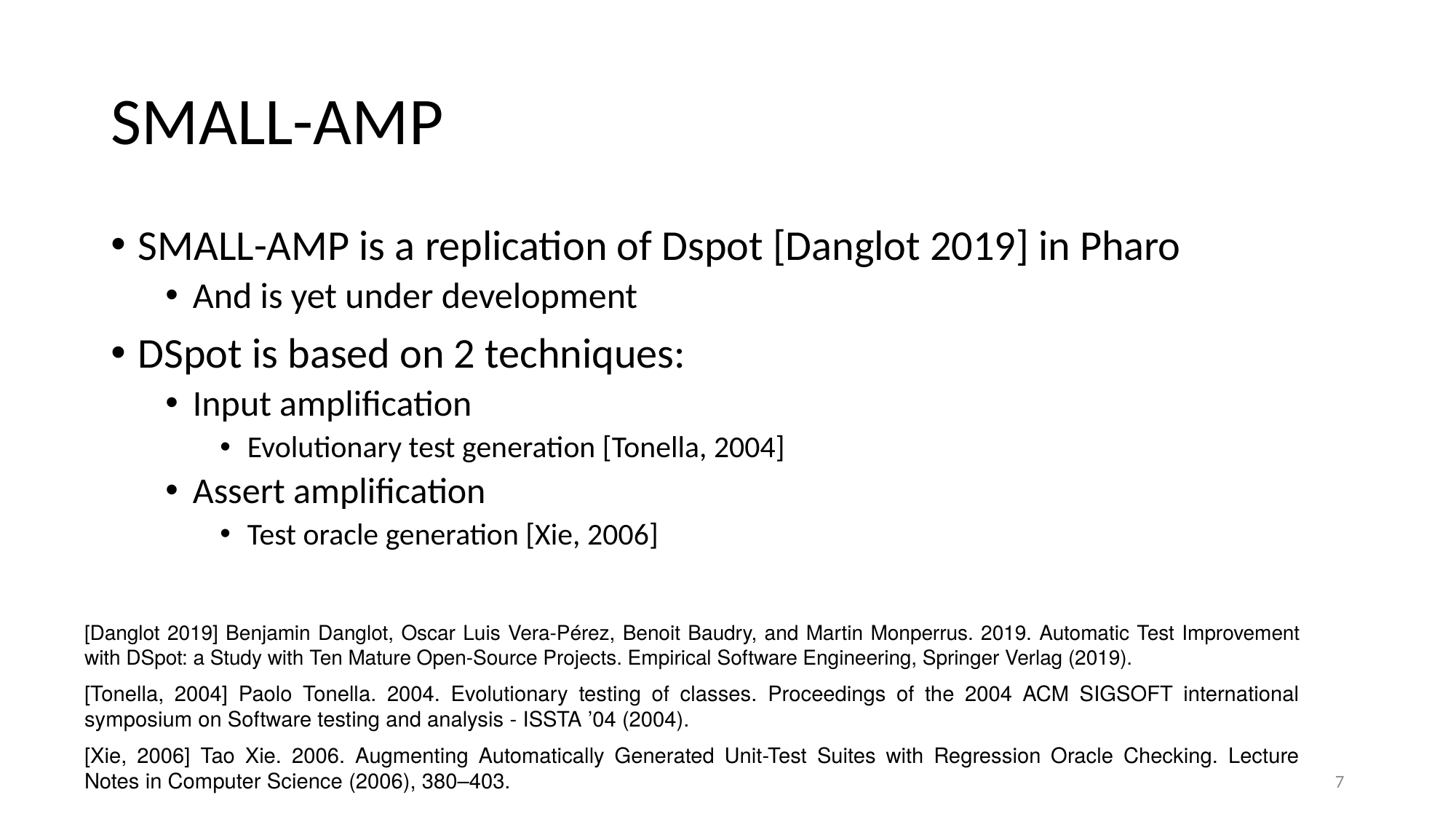

# Small-Amp
Small-Amp is a replication of Dspot [Danglot 2019] in Pharo
And is yet under development
DSpot is based on 2 techniques:
Input amplification
Evolutionary test generation [Tonella, 2004]
Assert amplification
Test oracle generation [Xie, 2006]
[Danglot 2019] Benjamin Danglot, Oscar Luis Vera-Pérez, Benoit Baudry, and Martin Monperrus. 2019. Automatic Test Improvement with DSpot: a Study with Ten Mature Open-Source Projects. Empirical Software Engineering, Springer Verlag (2019).
[Tonella, 2004] Paolo Tonella. 2004. Evolutionary testing of classes. Proceedings of the 2004 ACM SIGSOFT international symposium on Software testing and analysis - ISSTA ’04 (2004).
[Xie, 2006] Tao Xie. 2006. Augmenting Automatically Generated Unit-Test Suites with Regression Oracle Checking. Lecture Notes in Computer Science (2006), 380–403.
7